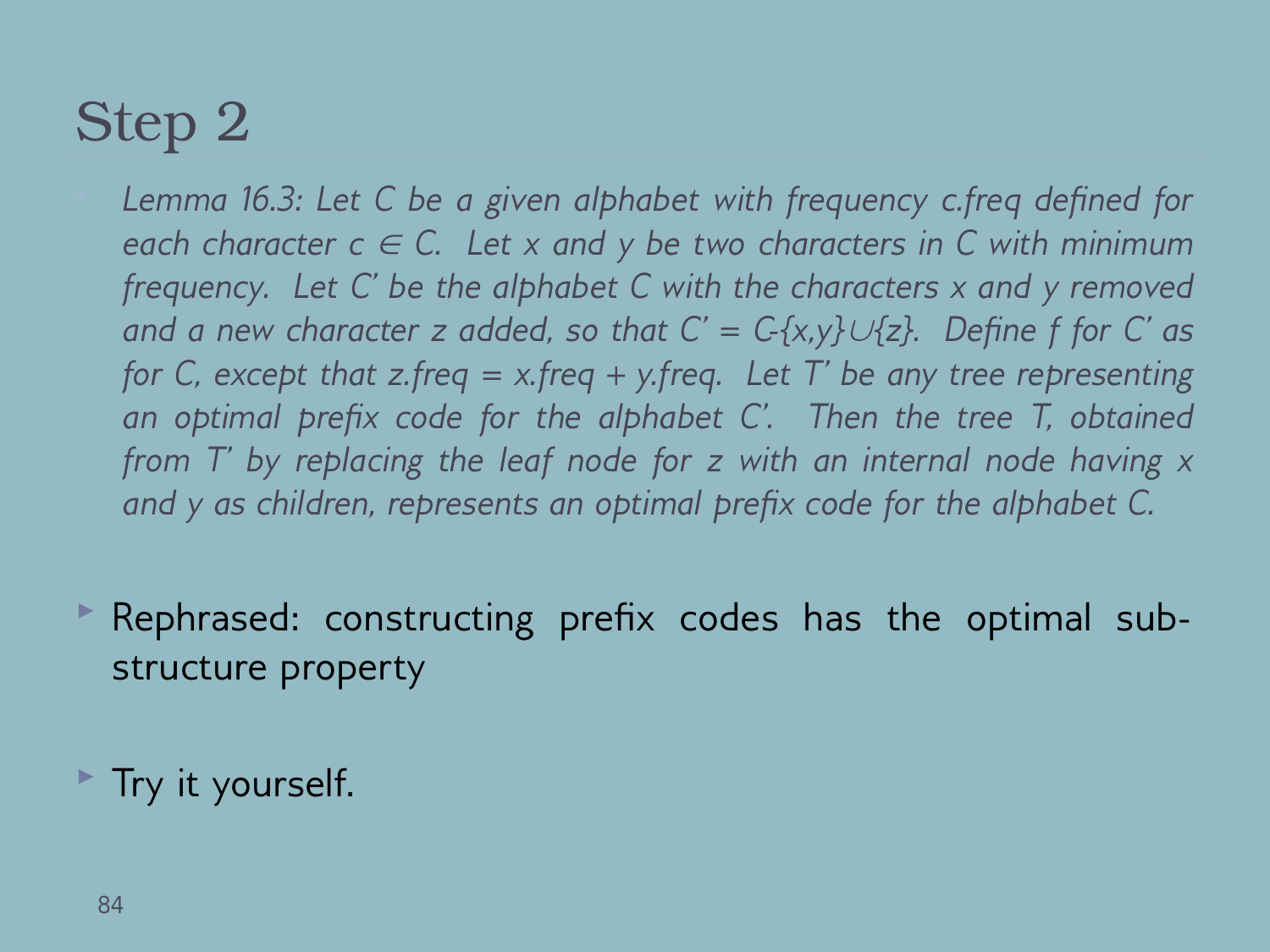

# Step 2
Lemma 16.3: Let C be a given alphabet with frequency c.freq defined for each character c ∈ C.  Let x and y be two characters in C with minimum frequency.  Let C’ be the alphabet C with the characters x and y removed and a new character z added, so that C’ = C-{x,y}∪{z}.  Define f for C’ as for C, except that z.freq = x.freq + y.freq.  Let T’ be any tree representing an optimal prefix code for the alphabet C’.  Then the tree T, obtained from T’ by replacing the leaf node for z with an internal node having x and y as children, represents an optimal prefix code for the alphabet C.

Rephrased: constructing prefix codes has the optimal sub-structure property

Try it yourself.
84